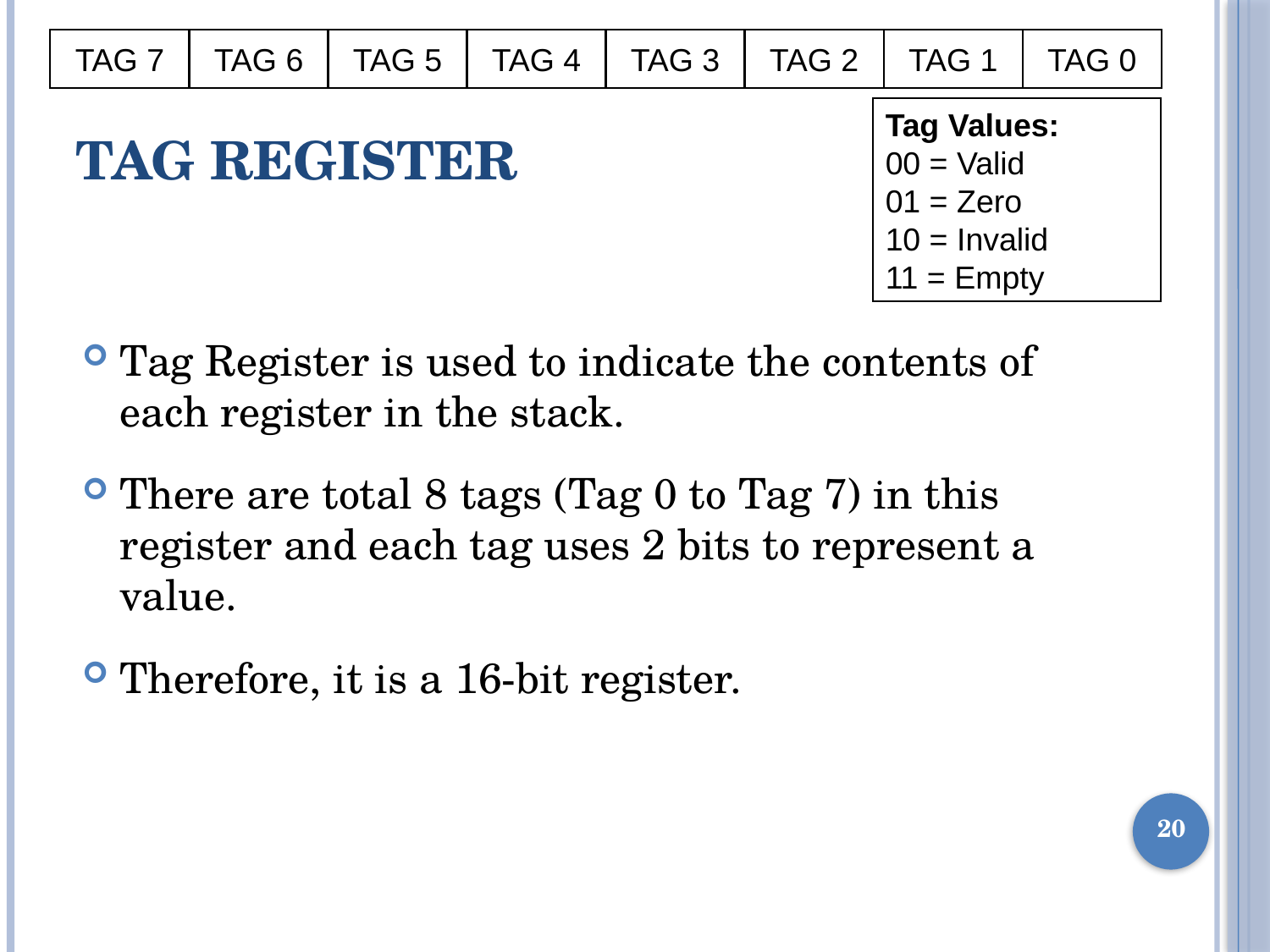

TAG 7
TAG 6
TAG 5
TAG 4
TAG 3
TAG 2
TAG 1
TAG 0
Tag Values:
00 = Valid
01 = Zero
10 = Invalid
11 = Empty
# Tag Register
Tag Register is used to indicate the contents of each register in the stack.
There are total 8 tags (Tag 0 to Tag 7) in this register and each tag uses 2 bits to represent a value.
Therefore, it is a 16-bit register.
20